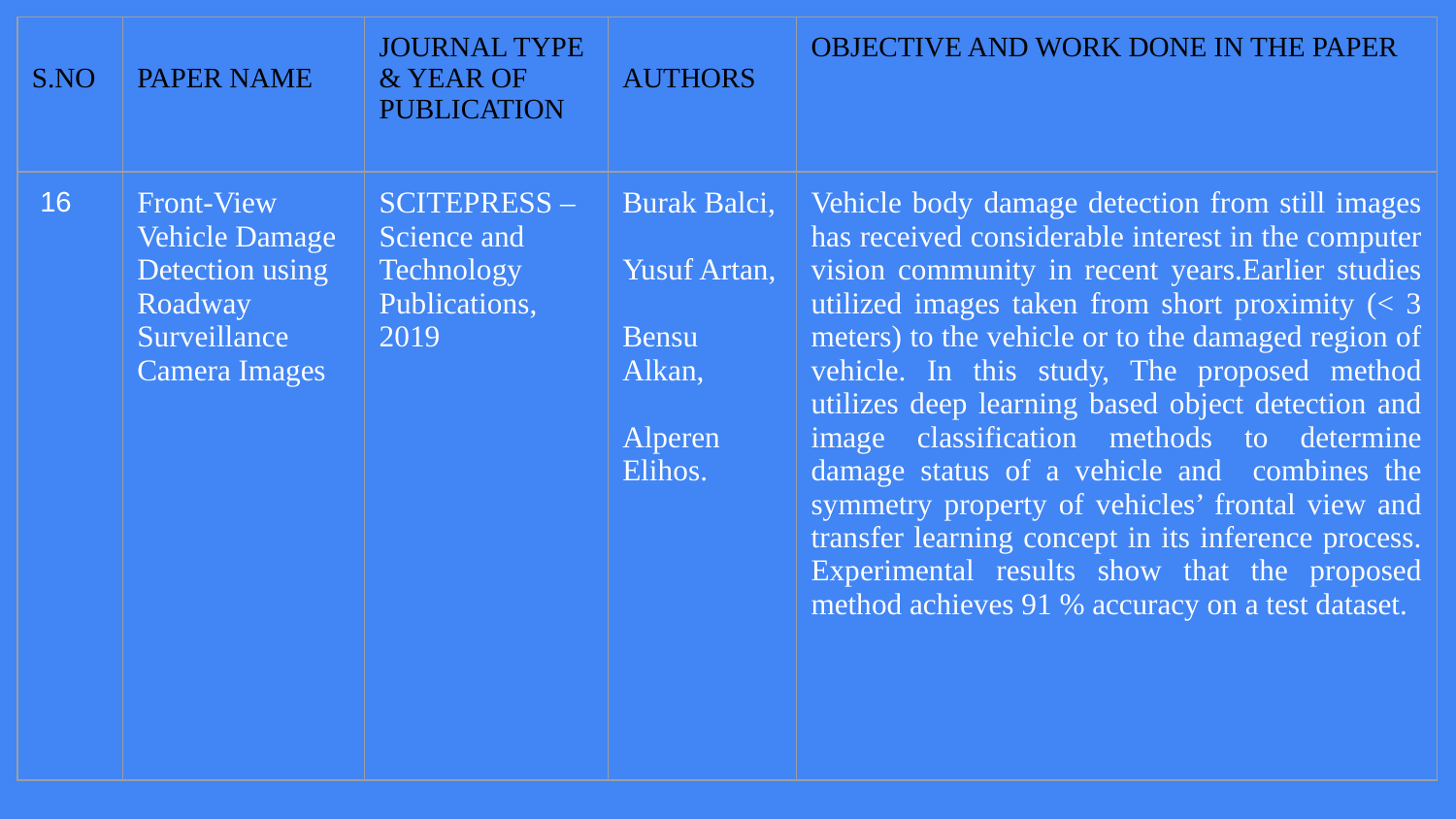

| S.NO | PAPER NAME | JOURNAL TYPE & YEAR OF PUBLICATION | AUTHORS | OBJECTIVE AND WORK DONE IN THE PAPER |
| --- | --- | --- | --- | --- |
| 16 | Front-View Vehicle Damage Detection using Roadway Surveillance Camera Images | SCITEPRESS – Science and Technology Publications, 2019 | Burak Balci, Yusuf Artan, Bensu Alkan, Alperen Elihos. | Vehicle body damage detection from still images has received considerable interest in the computer vision community in recent years.Earlier studies utilized images taken from short proximity (< 3 meters) to the vehicle or to the damaged region of vehicle. In this study, The proposed method utilizes deep learning based object detection and image classification methods to determine damage status of a vehicle and combines the symmetry property of vehicles’ frontal view and transfer learning concept in its inference process. Experimental results show that the proposed method achieves 91 % accuracy on a test dataset. |